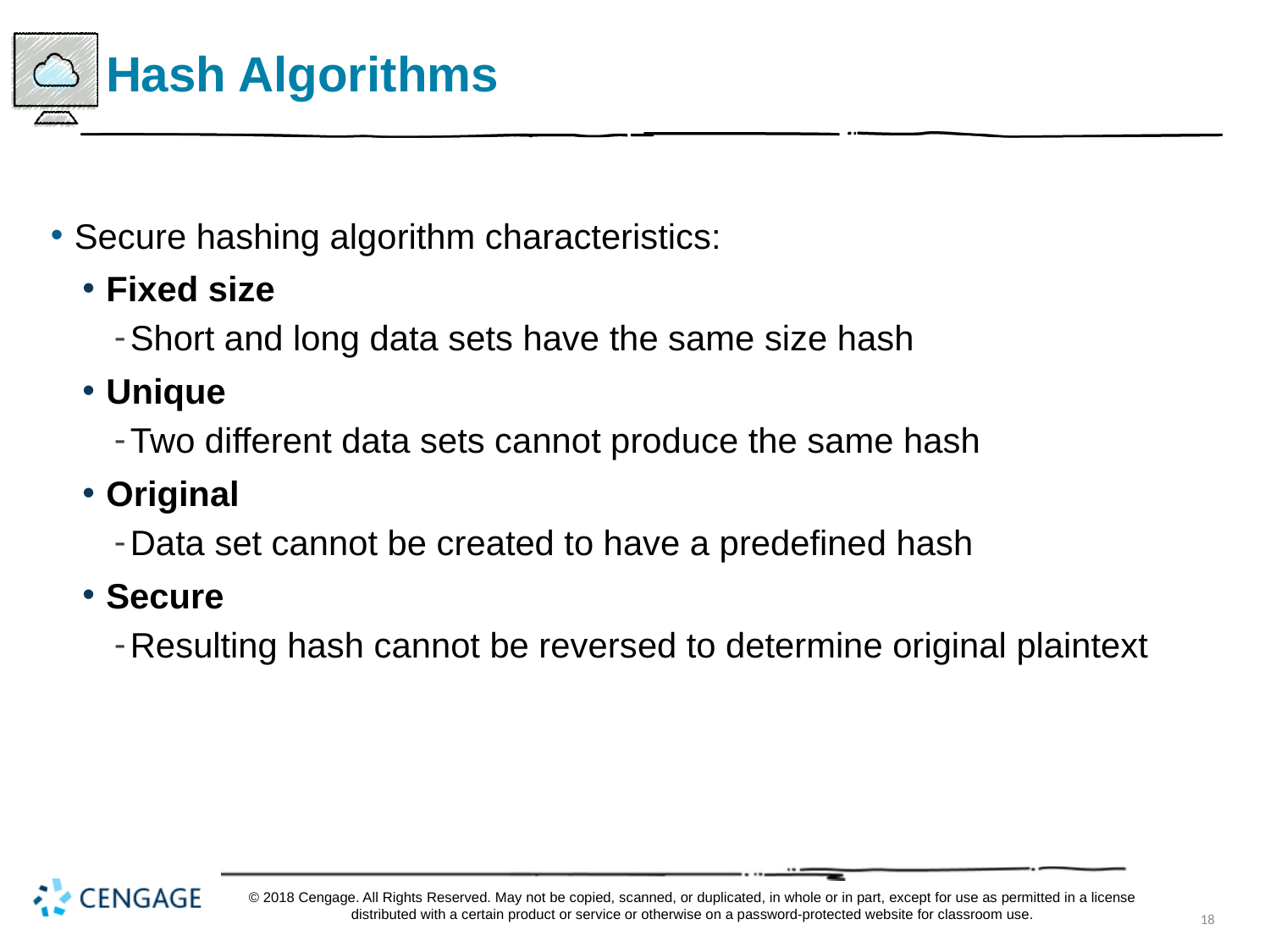

# Hash Algorithms
Secure hashing algorithm characteristics:
Fixed size
Short and long data sets have the same size hash
Unique
Two different data sets cannot produce the same hash
Original
Data set cannot be created to have a predefined hash
Secure
Resulting hash cannot be reversed to determine original plaintext
© 2018 Cengage. All Rights Reserved. May not be copied, scanned, or duplicated, in whole or in part, except for use as permitted in a license distributed with a certain product or service or otherwise on a password-protected website for classroom use.